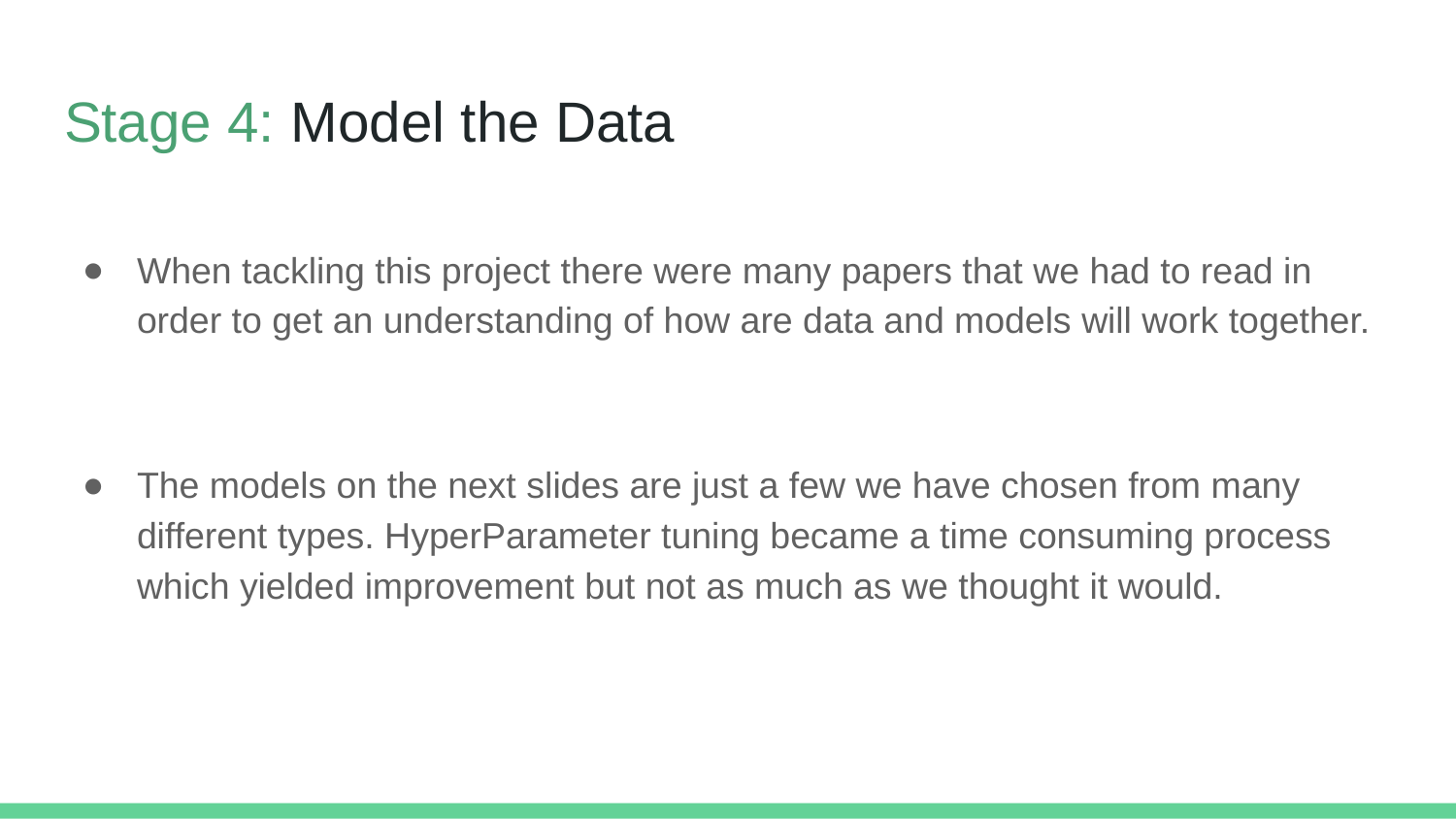

# Stage 4: Model the Data
When tackling this project there were many papers that we had to read in order to get an understanding of how are data and models will work together.

The models on the next slides are just a few we have chosen from many different types. HyperParameter tuning became a time consuming process which yielded improvement but not as much as we thought it would.